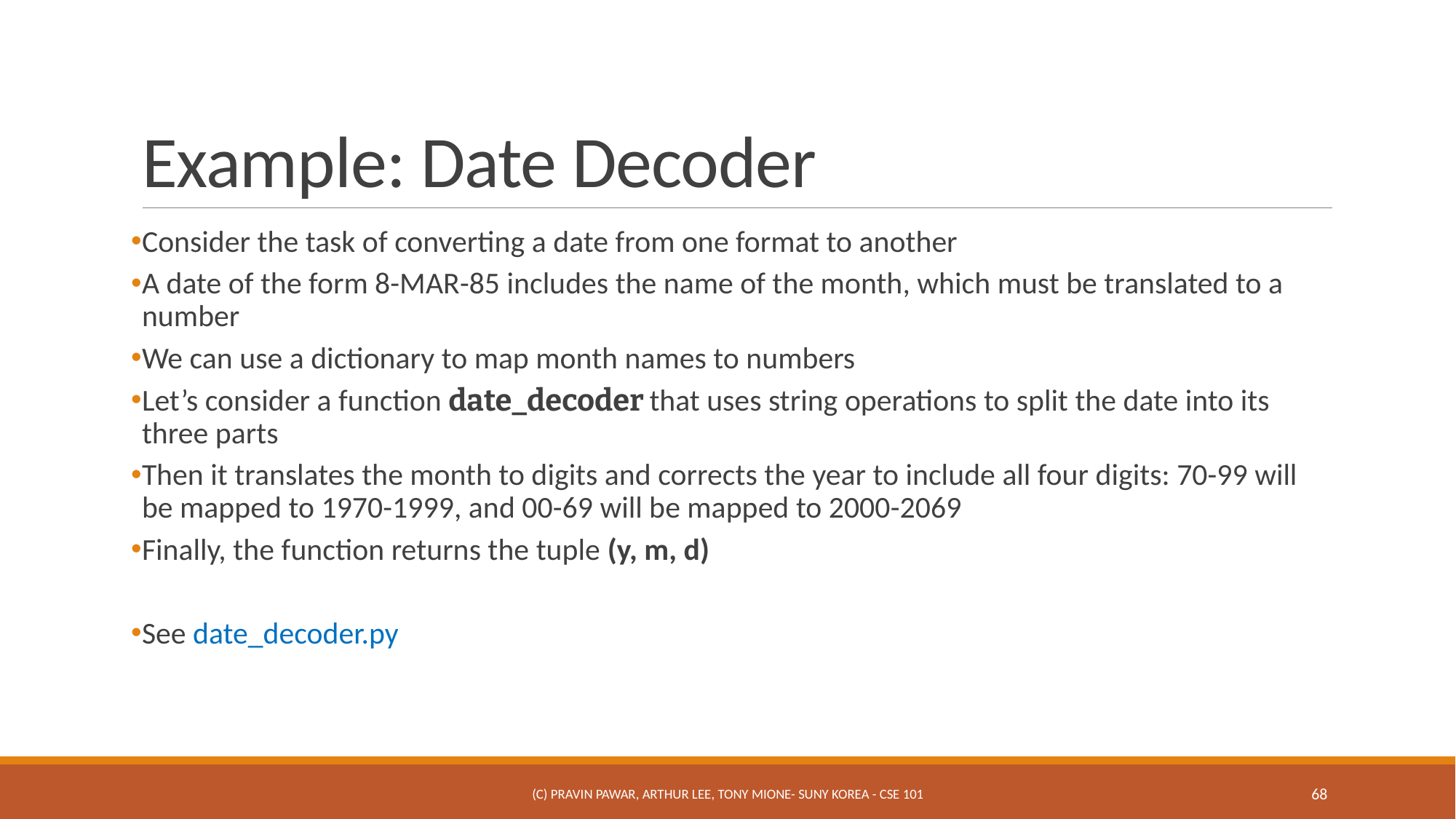

# Example: Date Decoder
Consider the task of converting a date from one format to another
A date of the form 8-MAR-85 includes the name of the month, which must be translated to a number
We can use a dictionary to map month names to numbers
Let’s consider a function date_decoder that uses string operations to split the date into its three parts
Then it translates the month to digits and corrects the year to include all four digits: 70-99 will be mapped to 1970-1999, and 00-69 will be mapped to 2000-2069
Finally, the function returns the tuple (y, m, d)

See date_decoder.py

(c) Pravin Pawar, Arthur Lee, Tony Mione- SUNY Korea - CSE 101
68